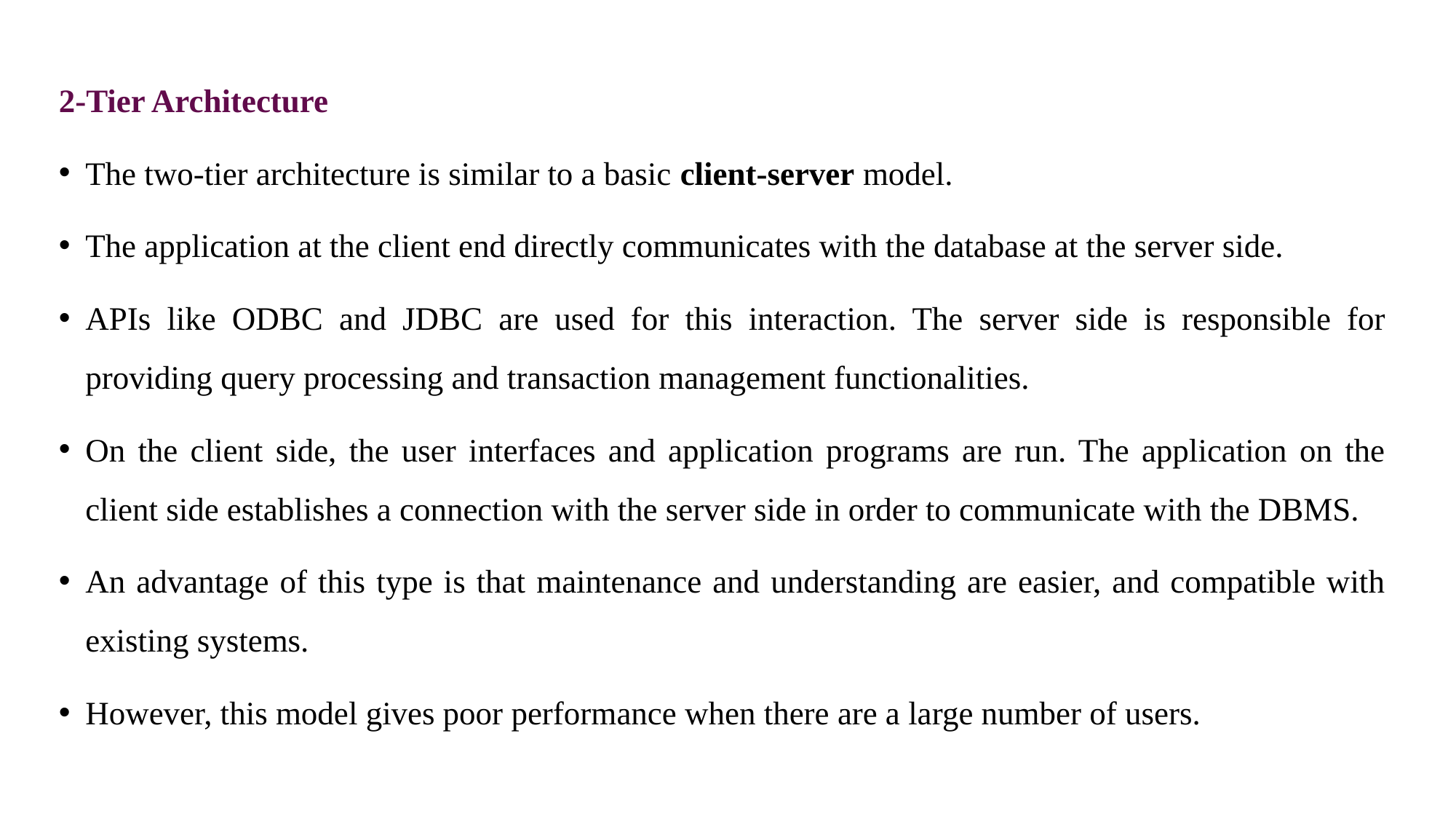

2-Tier Architecture
The two-tier architecture is similar to a basic client-server model.
The application at the client end directly communicates with the database at the server side.
APIs like ODBC and JDBC are used for this interaction. The server side is responsible for providing query processing and transaction management functionalities.
On the client side, the user interfaces and application programs are run. The application on the client side establishes a connection with the server side in order to communicate with the DBMS.
An advantage of this type is that maintenance and understanding are easier, and compatible with existing systems.
However, this model gives poor performance when there are a large number of users.